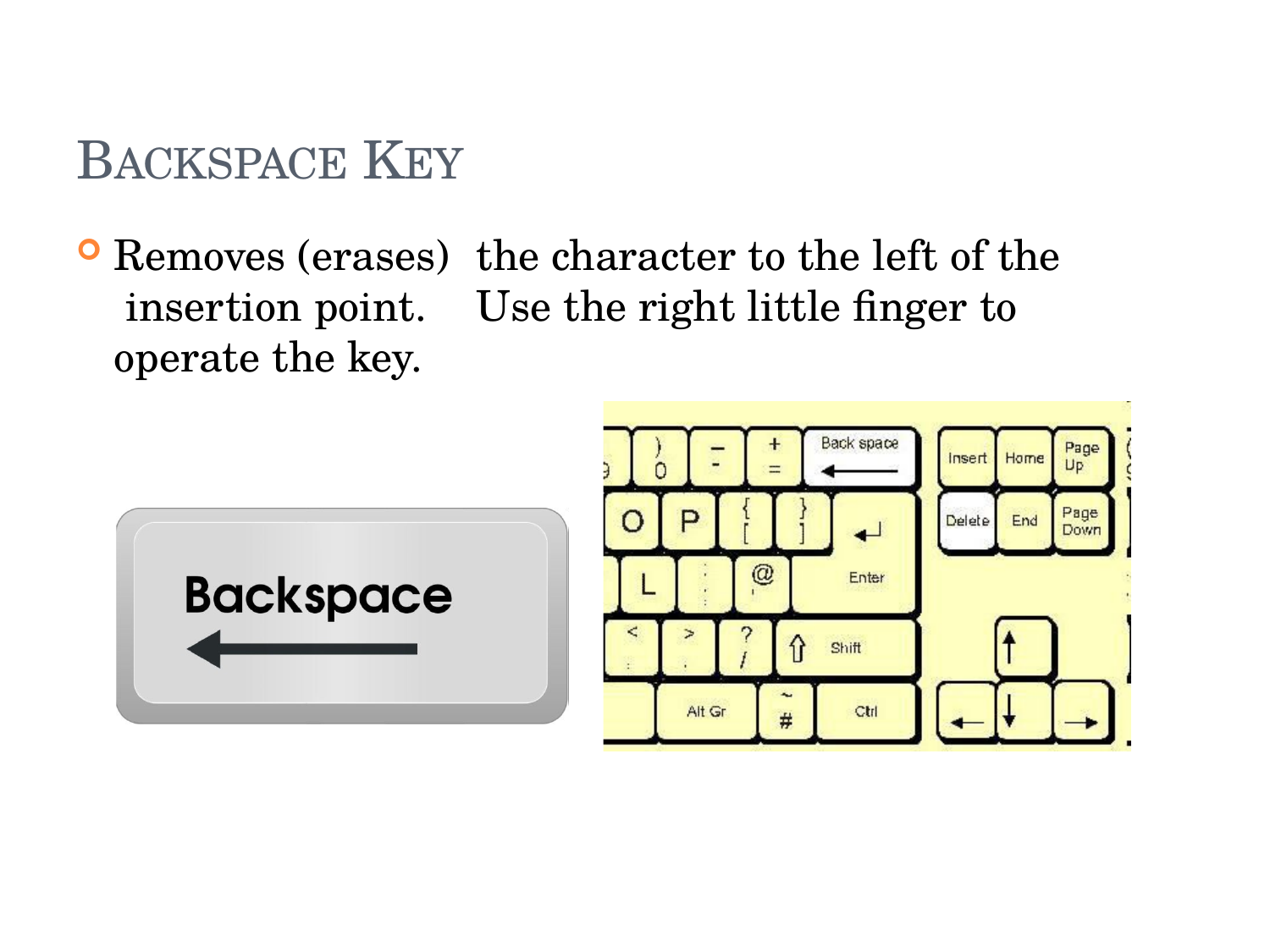

# BACKSPACE KEY
Removes (erases)	the character to the left of the  insertion point.	Use the right little finger to  operate the key.

ackspa
14